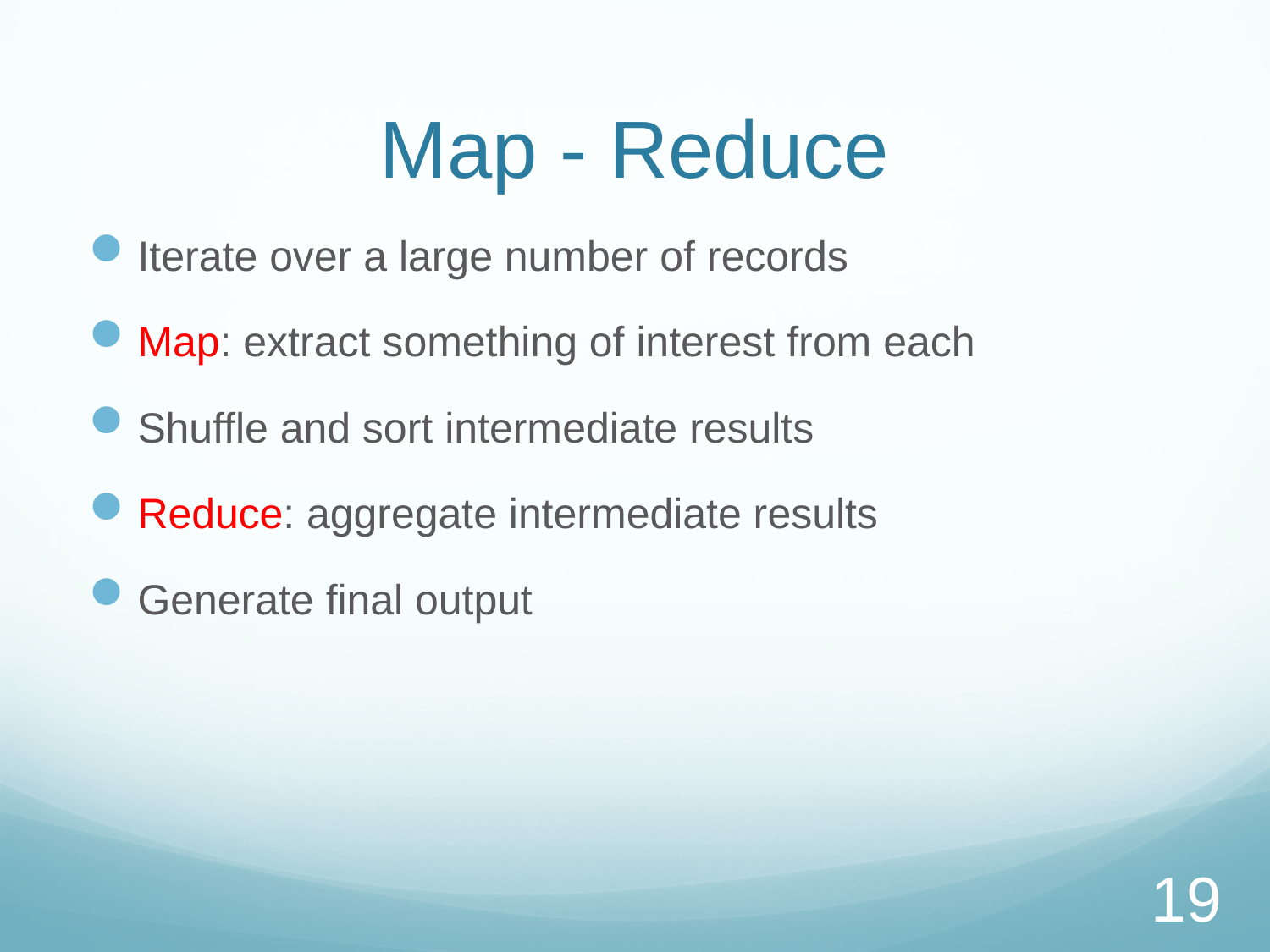

# Map - Reduce
Iterate over a large number of records
Map: extract something of interest from each
Shuffle and sort intermediate results
Reduce: aggregate intermediate results
Generate final output

19